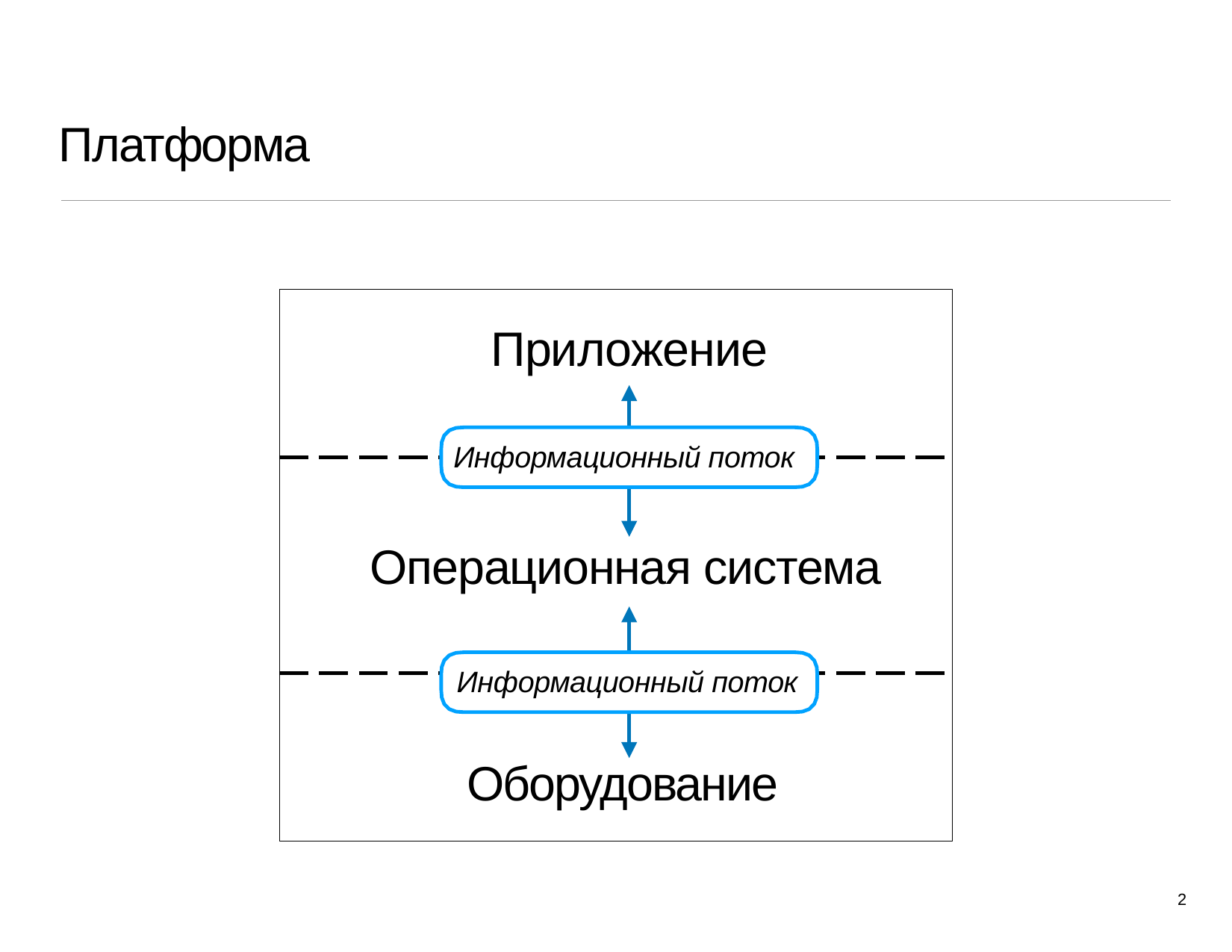

# Платформа

Приложение

Информационный поток

Операционная система

Информационный поток
Оборудование
2